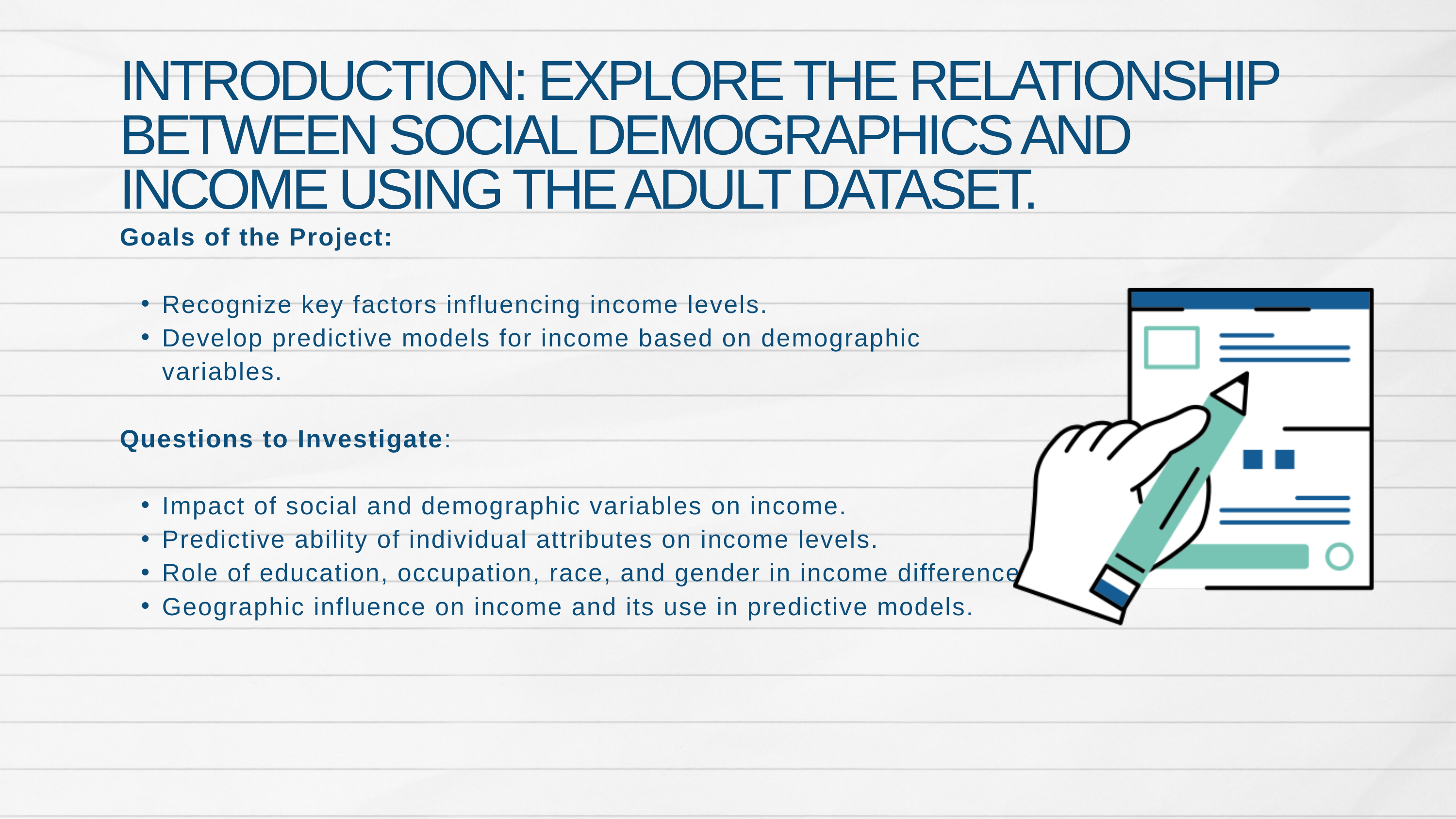

INTRODUCTION: EXPLORE THE RELATIONSHIP BETWEEN SOCIAL DEMOGRAPHICS AND INCOME USING THE ADULT DATASET.

Goals of the Project:

Recognize key factors influencing income levels.
Develop predictive models for income based on demographic variables.

Questions to Investigate:

Impact of social and demographic variables on income.
Predictive ability of individual attributes on income levels.
Role of education, occupation, race, and gender in income differences.
Geographic influence on income and its use in predictive models.